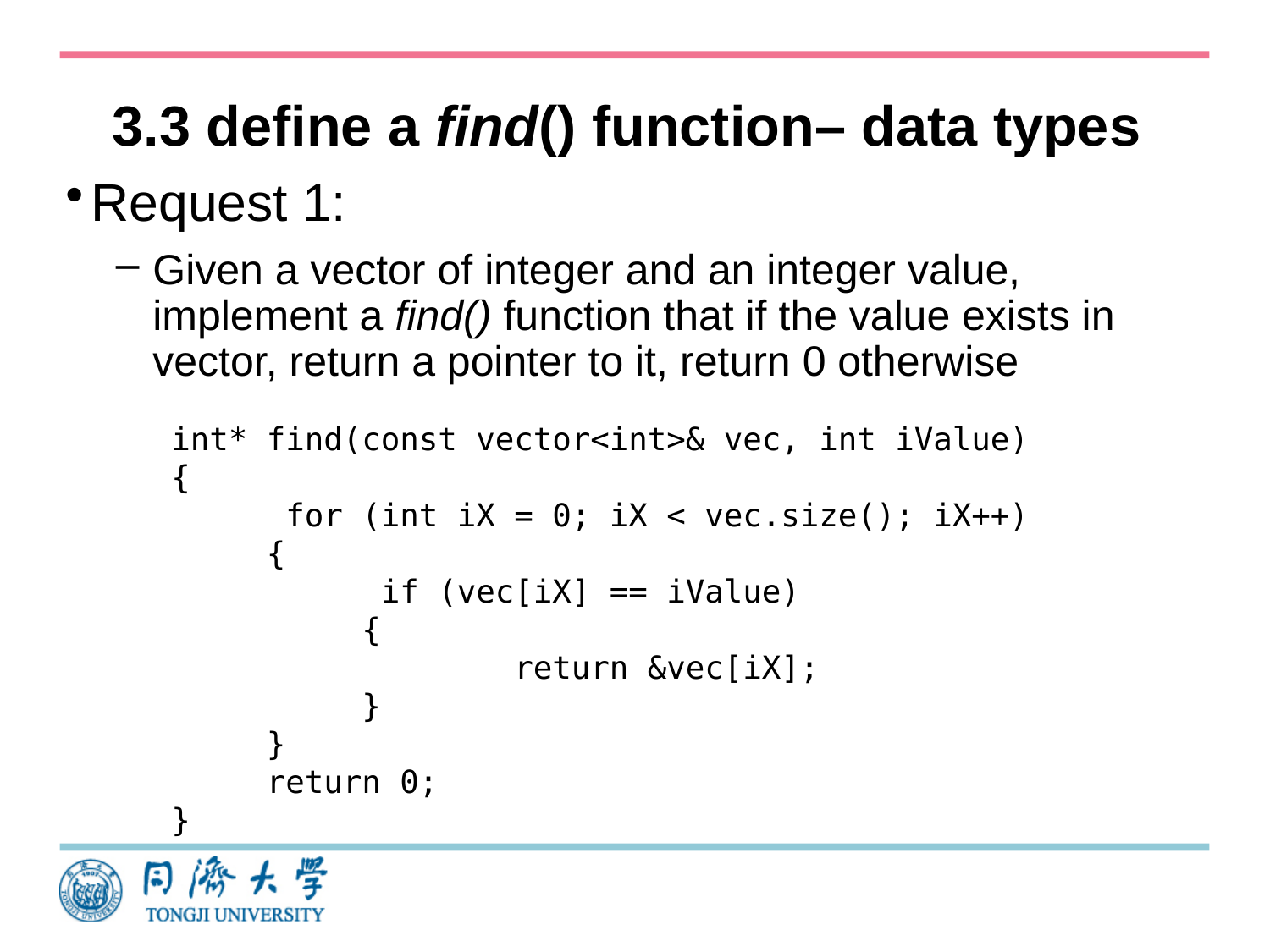

# 3.3 define a find() function– data types
Request 1:
Given a vector of integer and an integer value, implement a find() function that if the value exists in vector, return a pointer to it, return 0 otherwise
int* find(const vector<int>& vec, int iValue)
{
      for (int iX = 0; iX < vec.size(); iX++)
     {
           if (vec[iX] == iValue)
          {
                  return &vec[iX];
          }
     }
     return 0;
}